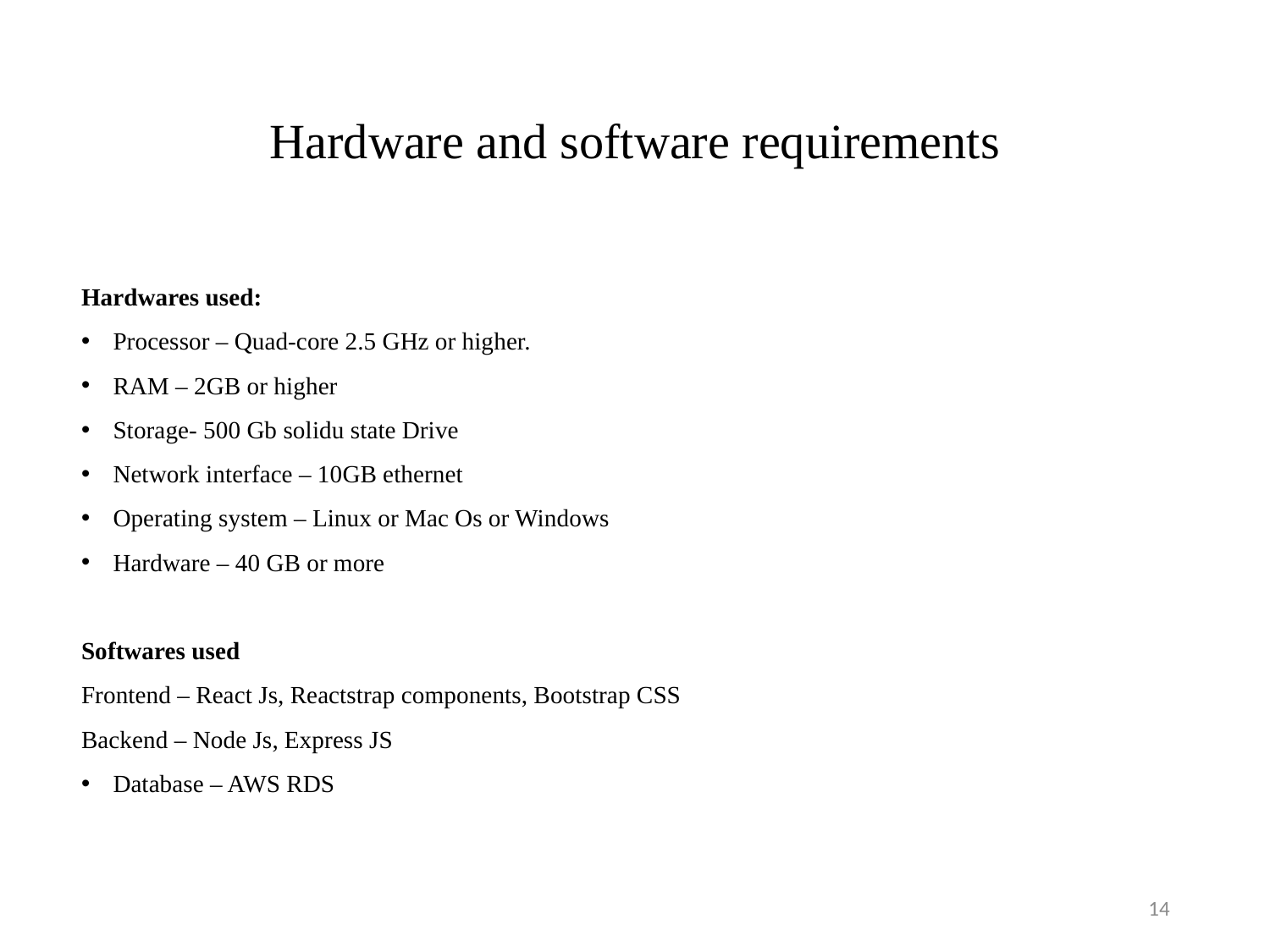

# Hardware and software requirements
Hardwares used:
Processor – Quad-core 2.5 GHz or higher.
RAM – 2GB or higher
Storage- 500 Gb solidu state Drive
Network interface – 10GB ethernet
Operating system – Linux or Mac Os or Windows
Hardware – 40 GB or more

Softwares used
Frontend – React Js, Reactstrap components, Bootstrap CSS
Backend – Node Js, Express JS
Database – AWS RDS

14